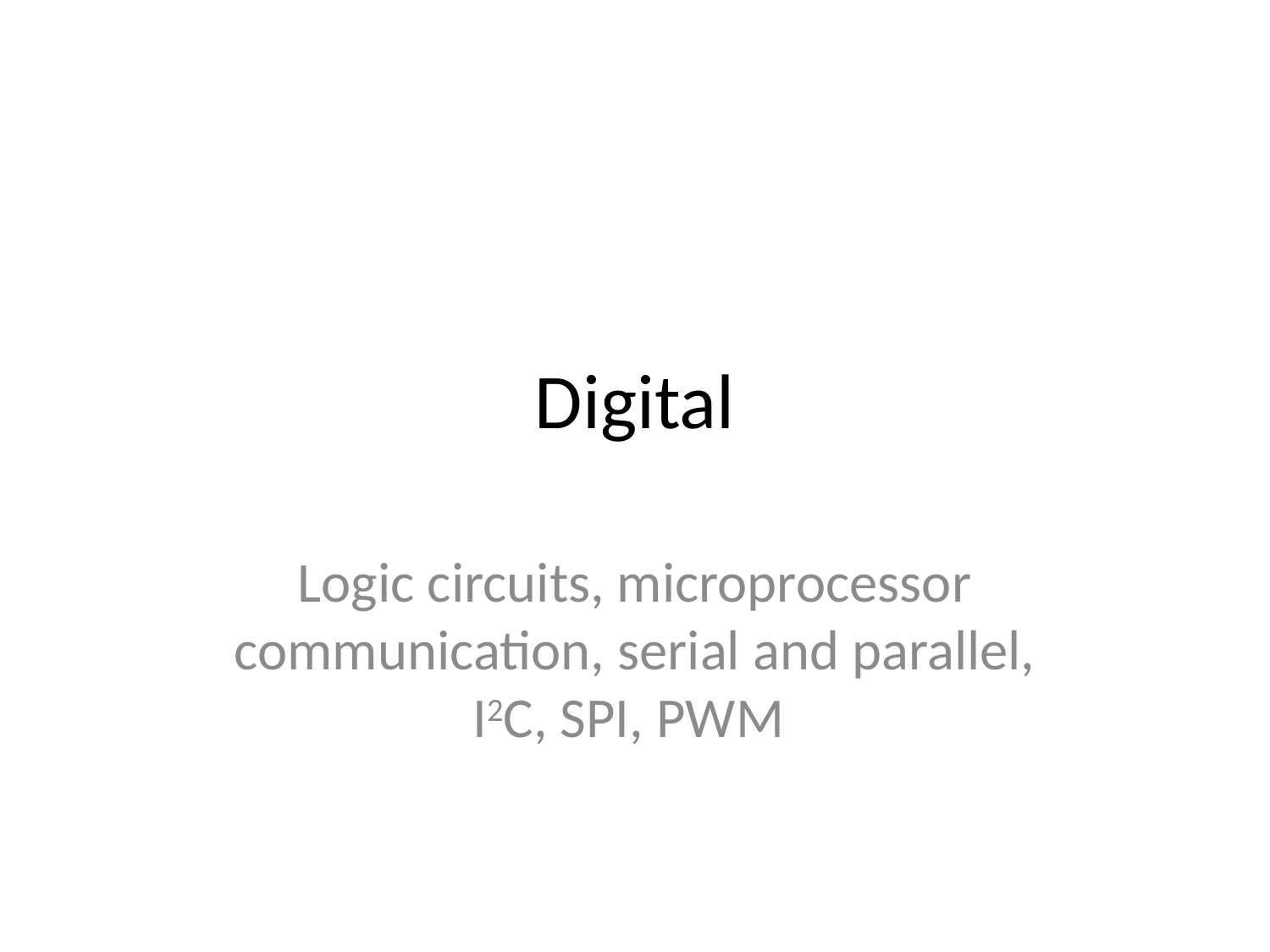

# Digital
Logic circuits, microprocessor communication, serial and parallel, I2C, SPI, PWM